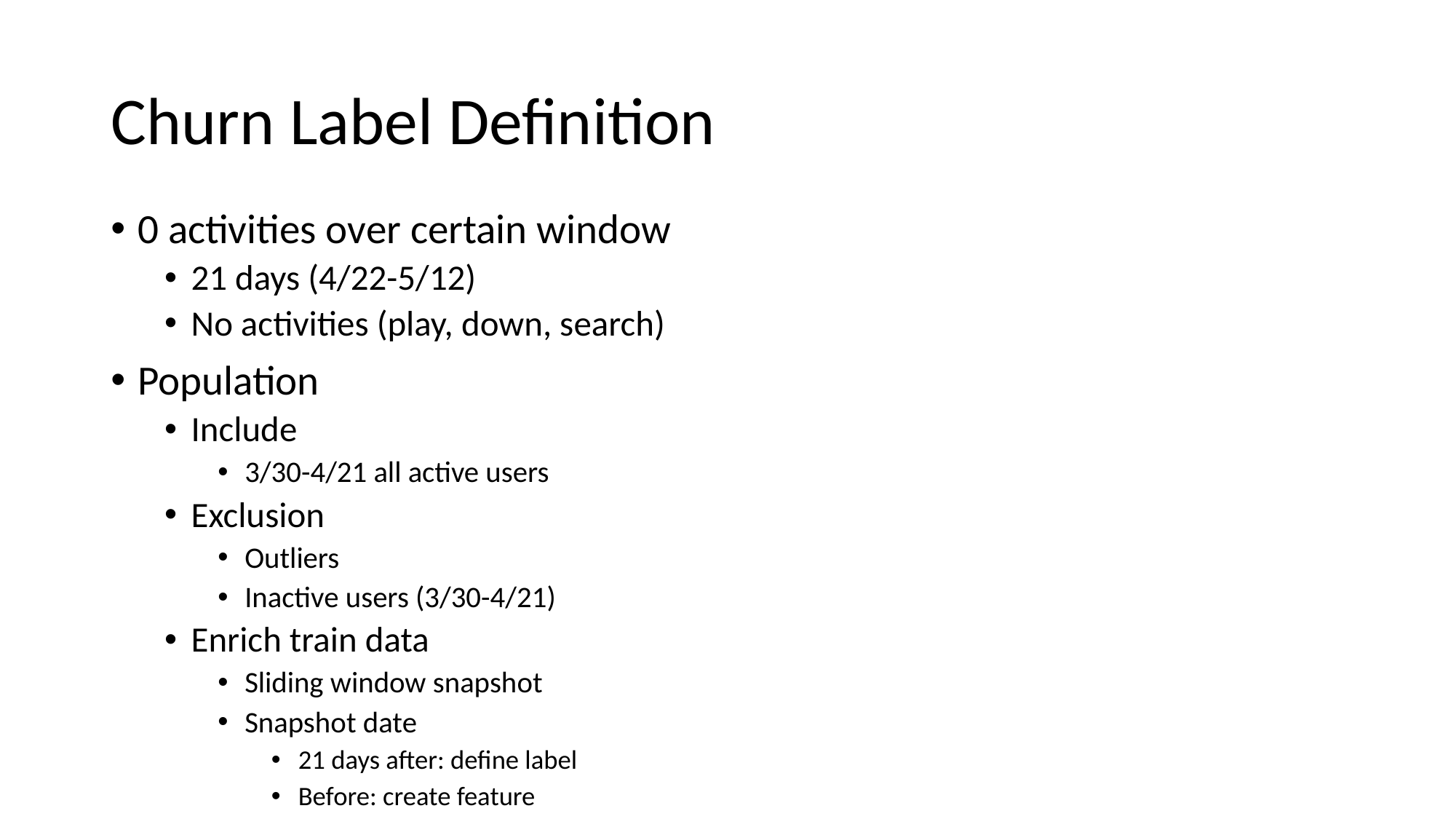

# Churn Label Definition
0 activities over certain window
21 days (4/22-5/12)
No activities (play, down, search)
Population
Include
3/30-4/21 all active users
Exclusion
Outliers
Inactive users (3/30-4/21)
Enrich train data
Sliding window snapshot
Snapshot date
21 days after: define label
Before: create feature